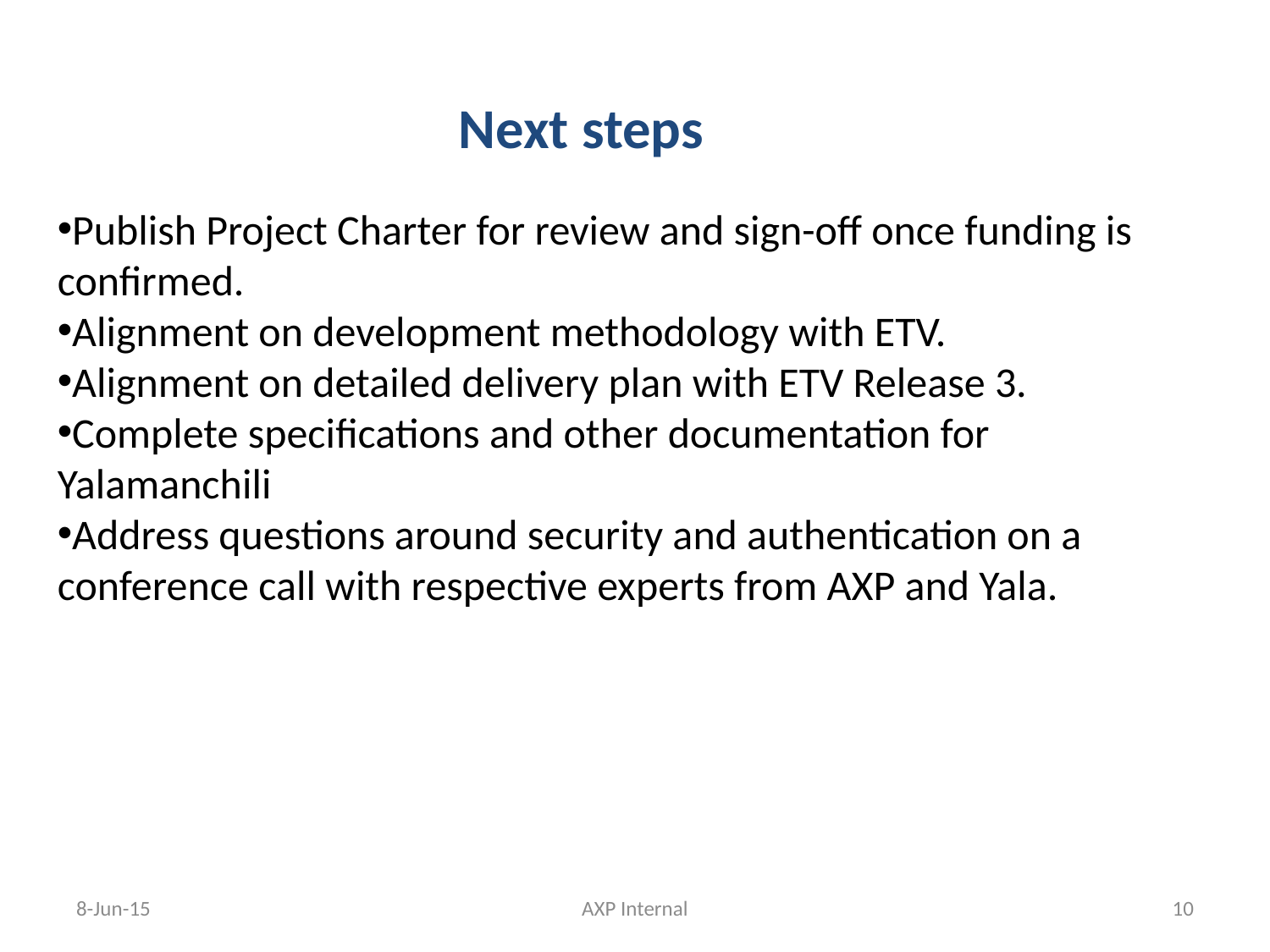

Next steps

Publish Project Charter for review and sign-off once funding is confirmed.
Alignment on development methodology with ETV.
Alignment on detailed delivery plan with ETV Release 3.
Complete specifications and other documentation for Yalamanchili
Address questions around security and authentication on a
conference call with respective experts from AXP and Yala.
8-Jun-15
AXP Internal
10